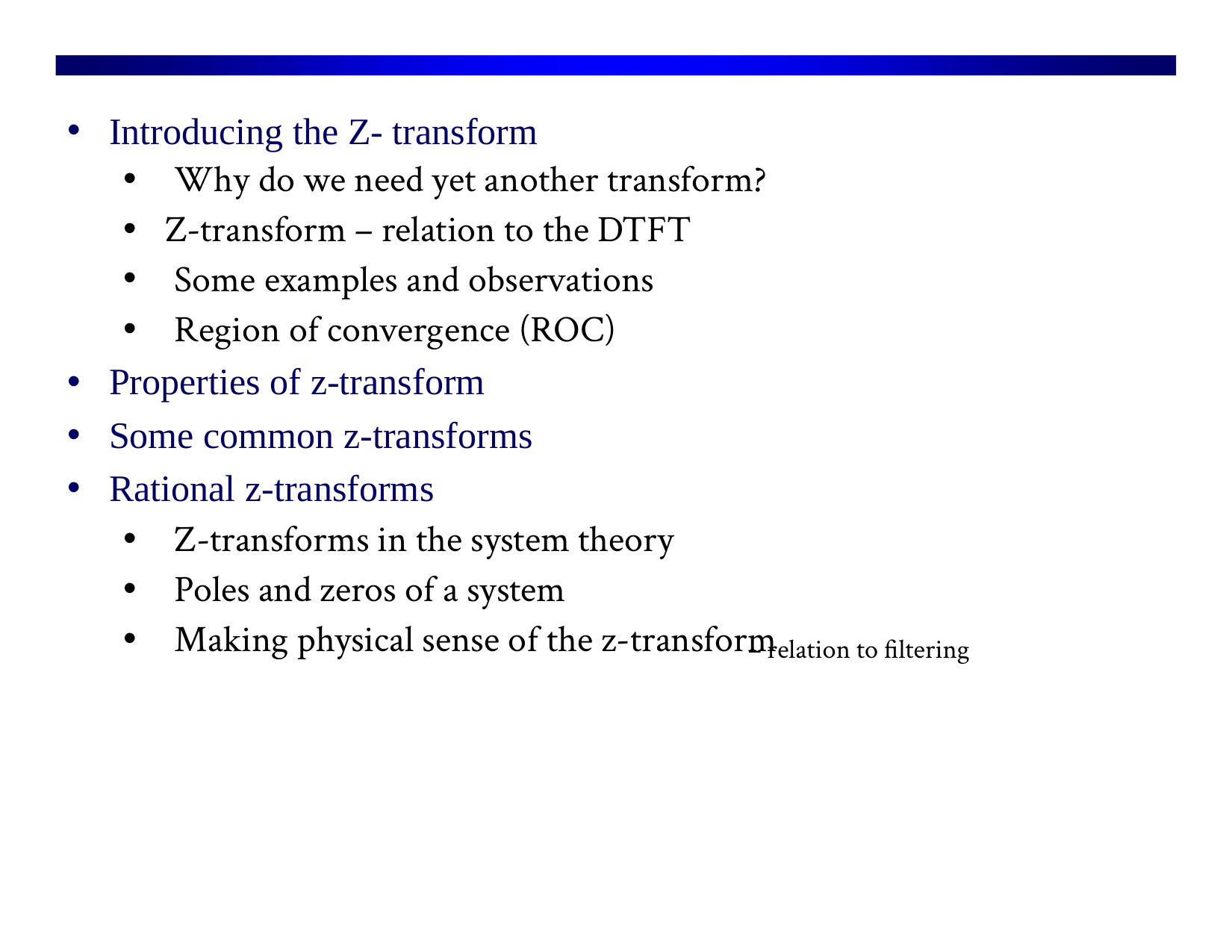

Introducing the Z- transform
 Why do we need yet another transform?
Z-transform – relation to the DTFT
 Some examples and observations
 Region of convergence (ROC)
Properties of z-transform
Some common z-transforms
Rational z-transforms
 Z-transforms in the system theory
 Poles and zeros of a system
 Making physical sense of the z-transform
– relation to filtering